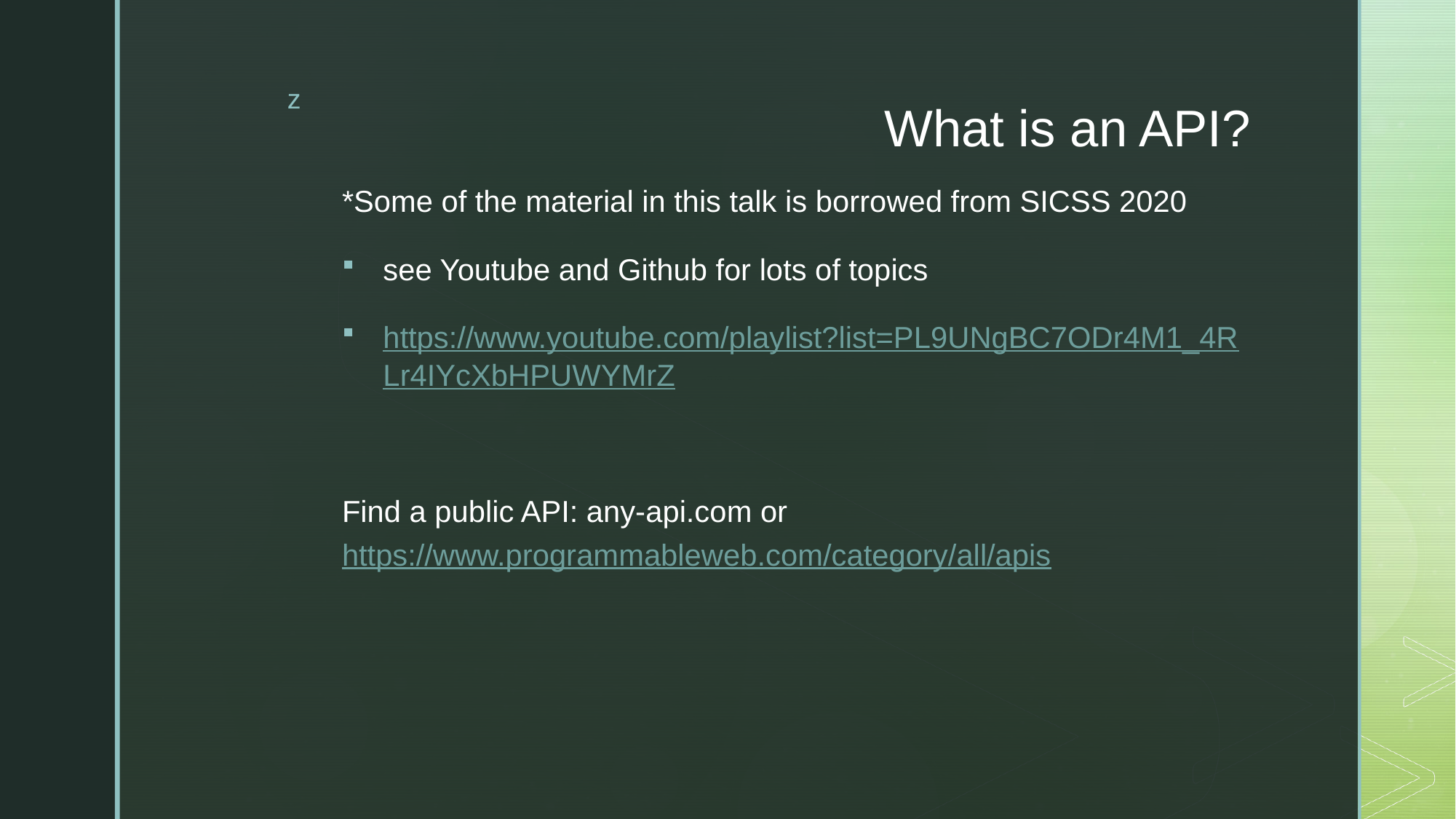

# What is an API?
*Some of the material in this talk is borrowed from SICSS 2020
see Youtube and Github for lots of topics
https://www.youtube.com/playlist?list=PL9UNgBC7ODr4M1_4RLr4IYcXbHPUWYMrZ

Find a public API: any-api.com or https://www.programmableweb.com/category/all/apis